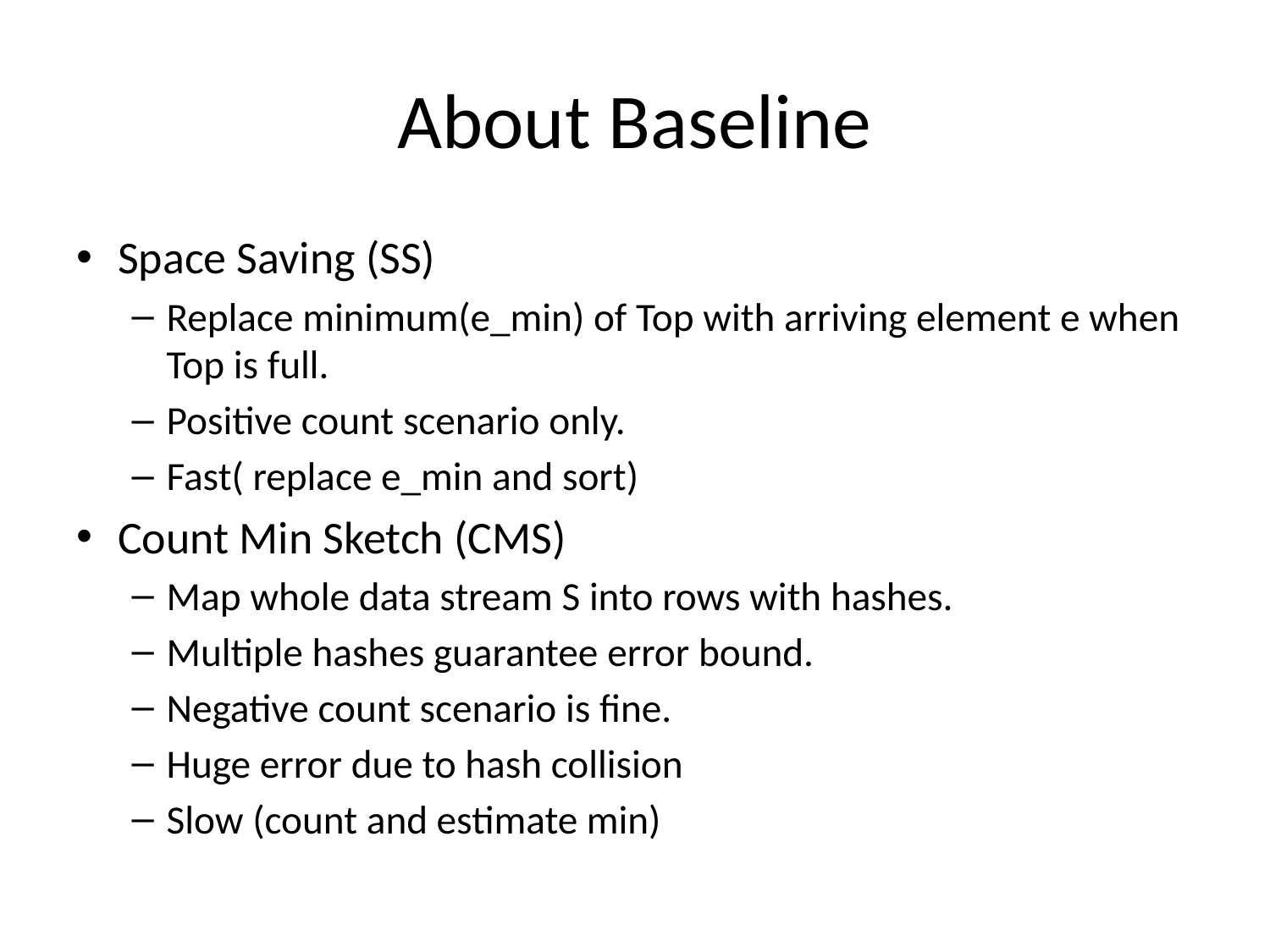

# About Baseline
Space Saving (SS)
Replace minimum(e_min) of Top with arriving element e when Top is full.
Positive count scenario only.
Fast( replace e_min and sort)
Count Min Sketch (CMS)
Map whole data stream S into rows with hashes.
Multiple hashes guarantee error bound.
Negative count scenario is fine.
Huge error due to hash collision
Slow (count and estimate min)